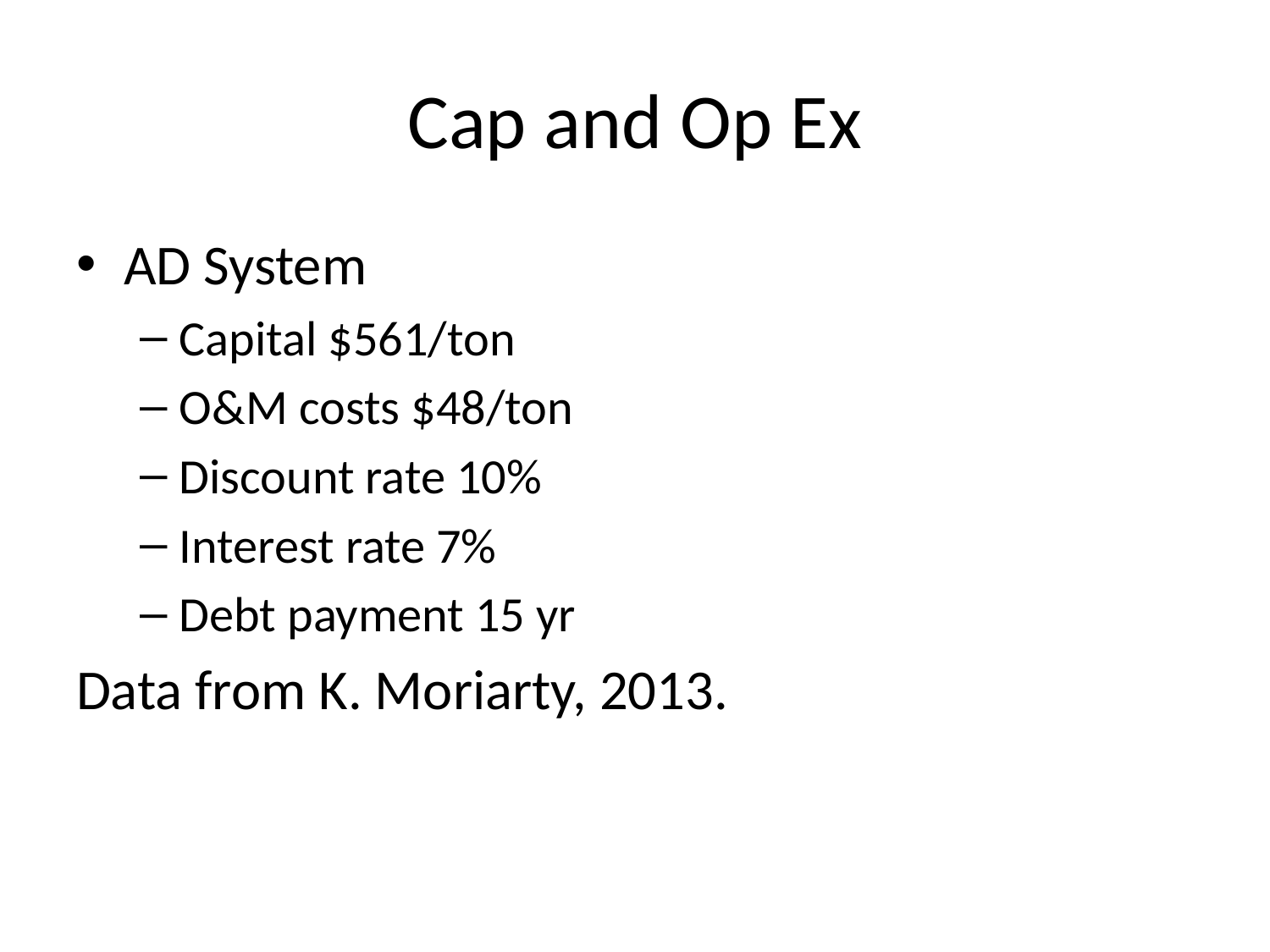

# Cap and Op Ex
AD System
Capital $561/ton
O&M costs $48/ton
Discount rate 10%
Interest rate 7%
Debt payment 15 yr
Data from K. Moriarty, 2013.